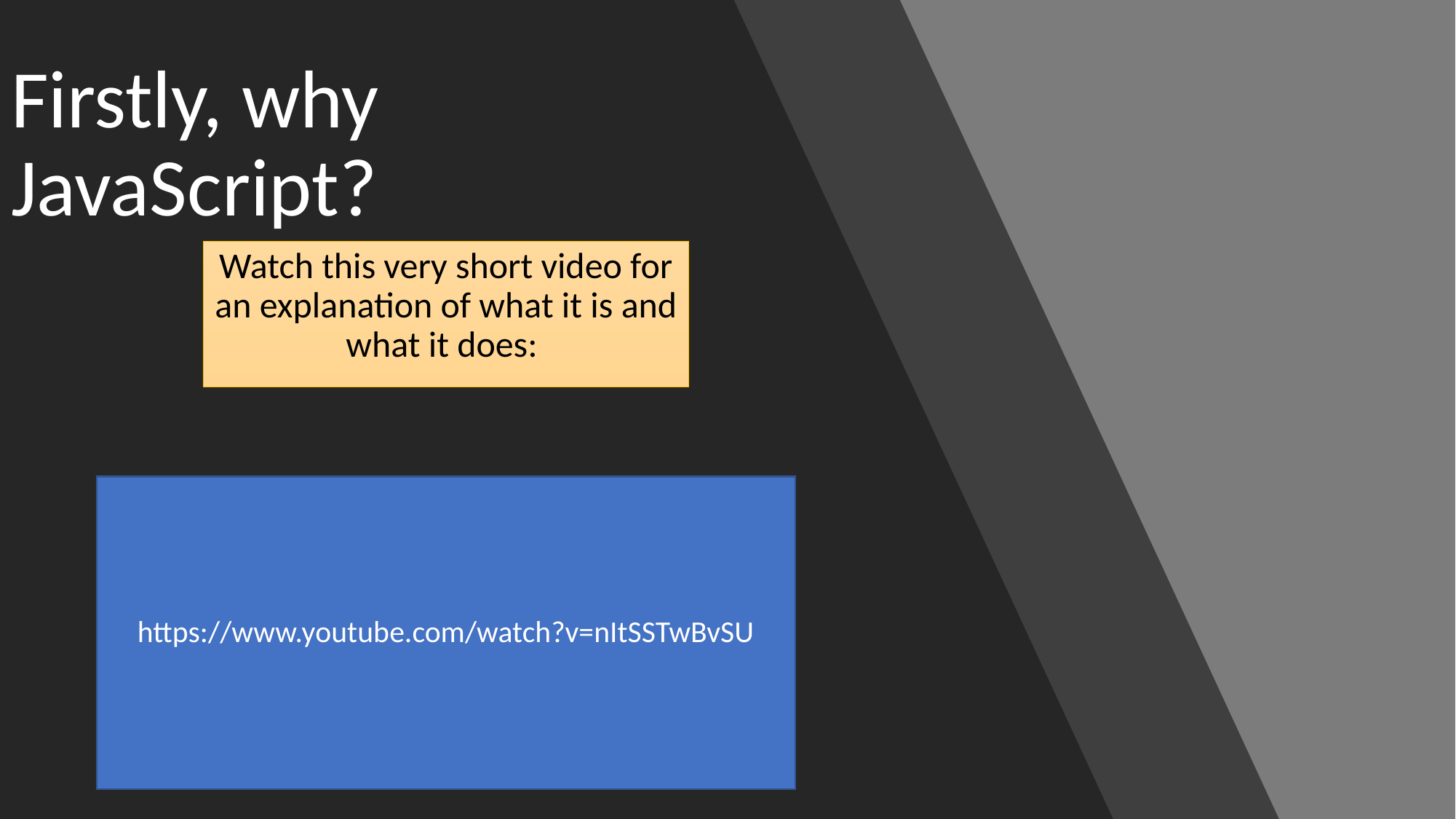

# Firstly, why JavaScript?
Watch this very short video for an explanation of what it is and what it does:

https://www.youtube.com/watch?v=nItSSTwBvSU